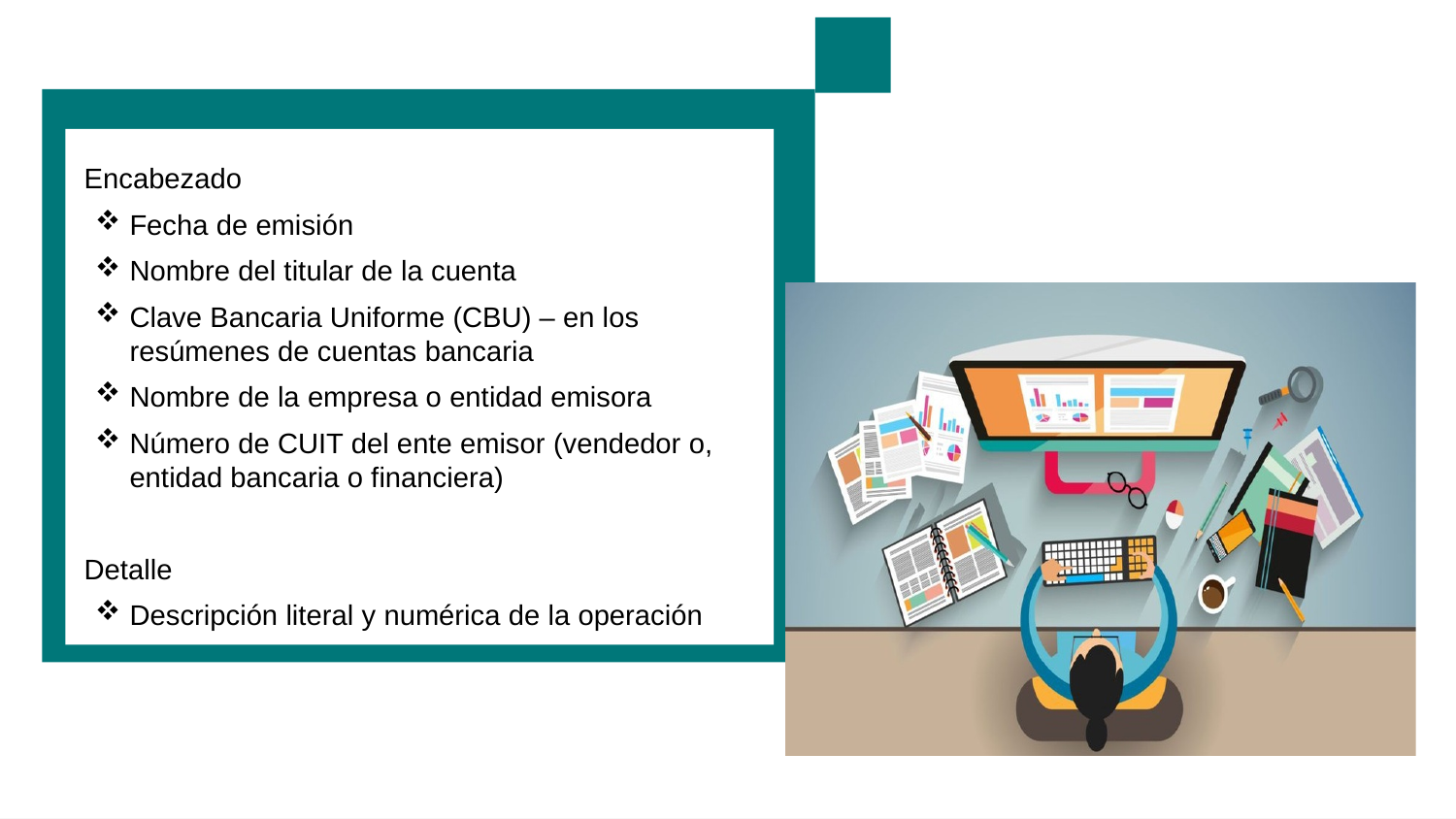

Encabezado
Fecha de emisión
Nombre del titular de la cuenta
Clave Bancaria Uniforme (CBU) – en los resúmenes de cuentas bancaria
Nombre de la empresa o entidad emisora
Número de CUIT del ente emisor (vendedor o, entidad bancaria o financiera)

Detalle
Descripción literal y numérica de la operación